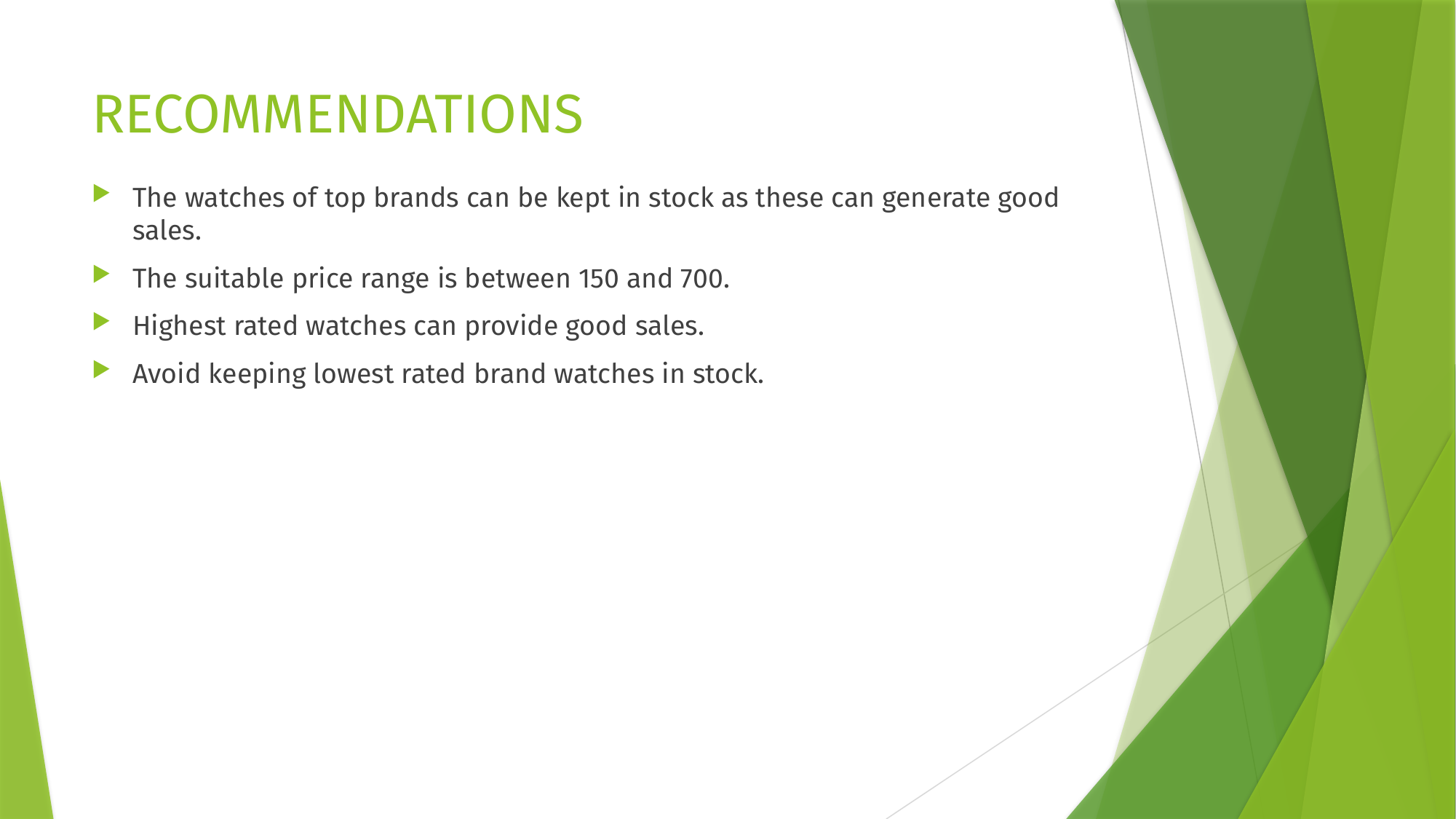

# RECOMMENDATIONS
The watches of top brands can be kept in stock as these can generate good sales.
The suitable price range is between 150 and 700.
Highest rated watches can provide good sales.
Avoid keeping lowest rated brand watches in stock.